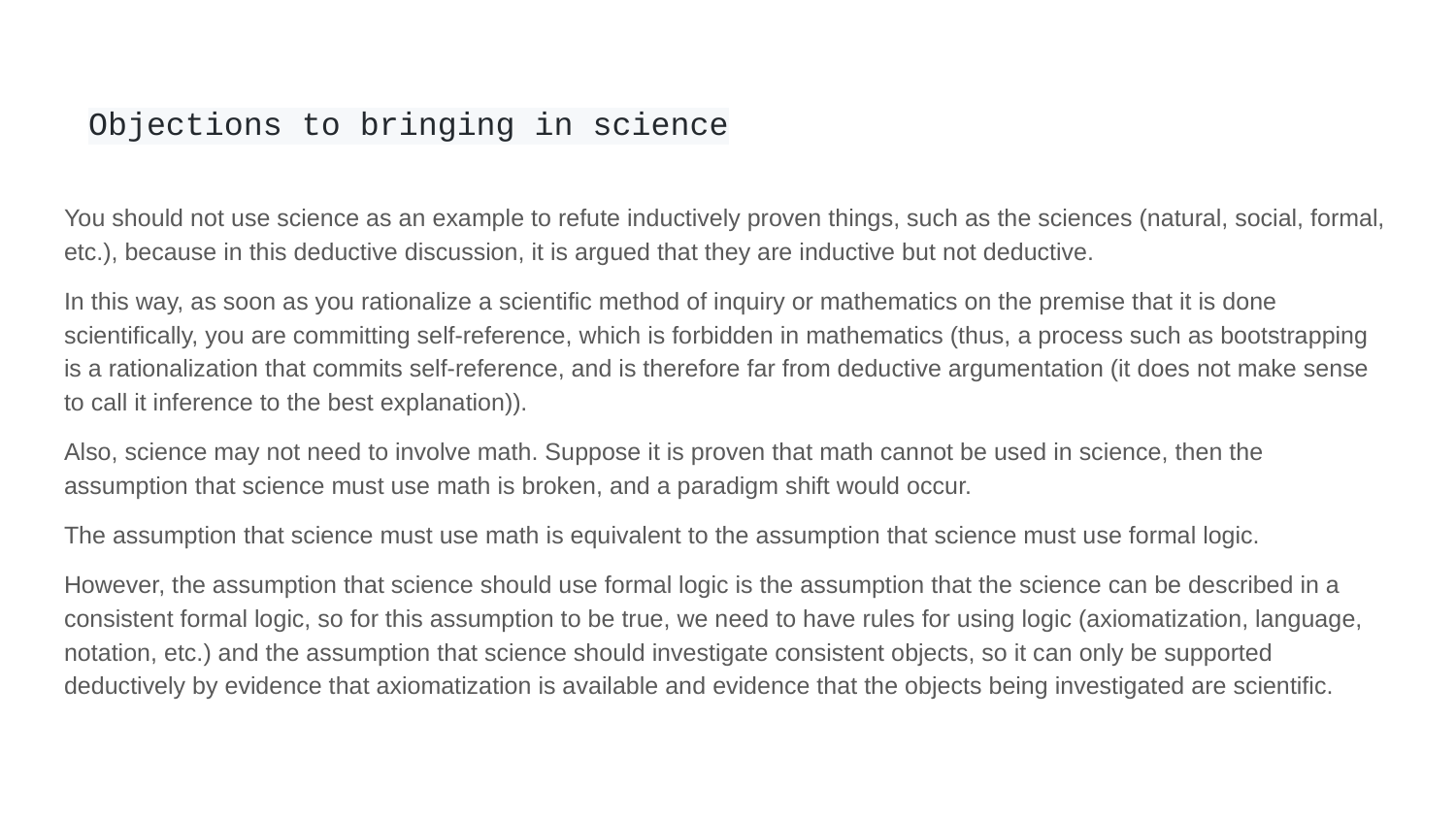

# Objections to bringing in science
You should not use science as an example to refute inductively proven things, such as the sciences (natural, social, formal, etc.), because in this deductive discussion, it is argued that they are inductive but not deductive.
In this way, as soon as you rationalize a scientific method of inquiry or mathematics on the premise that it is done scientifically, you are committing self-reference, which is forbidden in mathematics (thus, a process such as bootstrapping is a rationalization that commits self-reference, and is therefore far from deductive argumentation (it does not make sense to call it inference to the best explanation)).
Also, science may not need to involve math. Suppose it is proven that math cannot be used in science, then the assumption that science must use math is broken, and a paradigm shift would occur.
The assumption that science must use math is equivalent to the assumption that science must use formal logic.
However, the assumption that science should use formal logic is the assumption that the science can be described in a consistent formal logic, so for this assumption to be true, we need to have rules for using logic (axiomatization, language, notation, etc.) and the assumption that science should investigate consistent objects, so it can only be supported deductively by evidence that axiomatization is available and evidence that the objects being investigated are scientific.